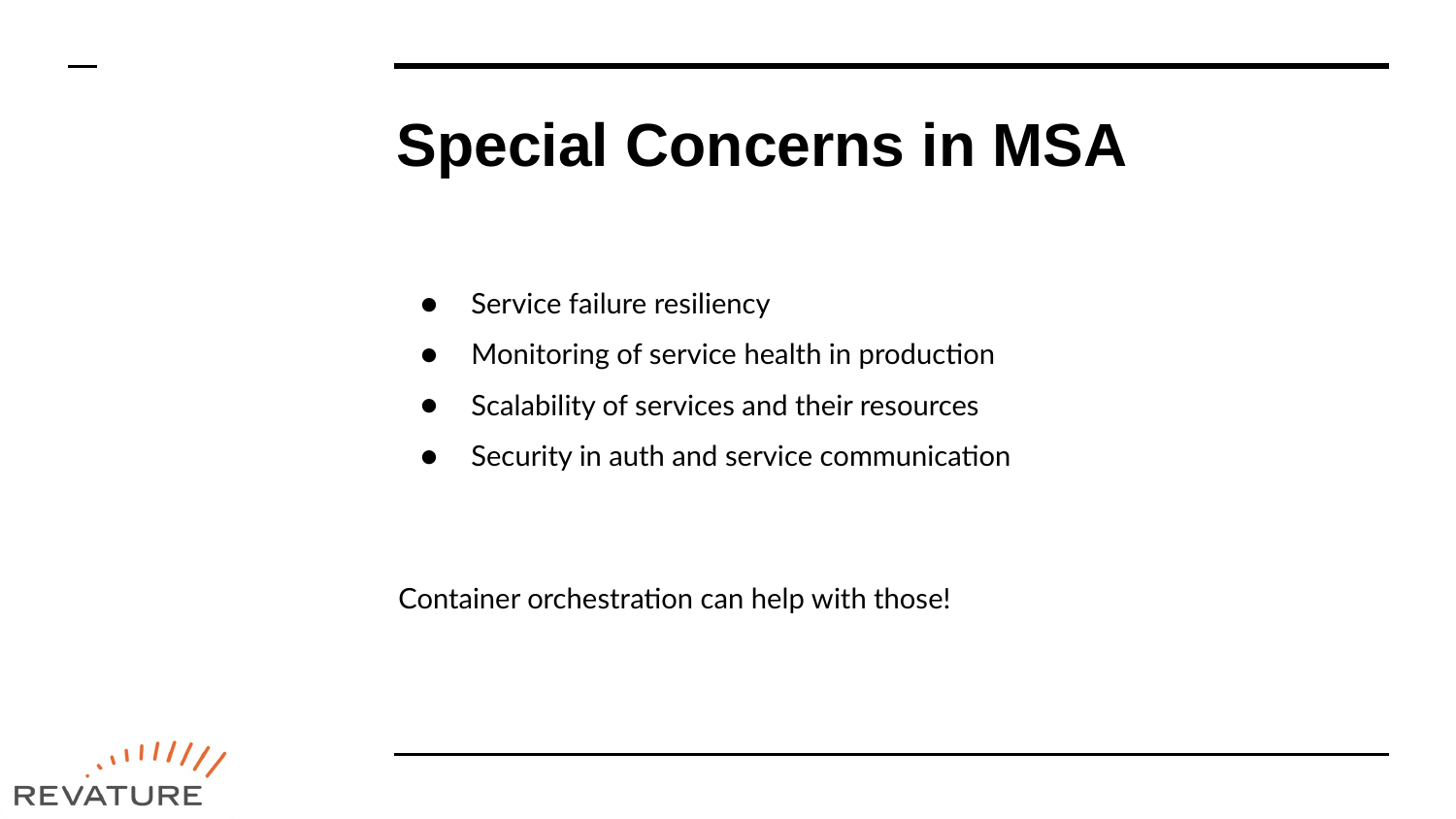

# Special Concerns in MSA
Service failure resiliency
Monitoring of service health in production
Scalability of services and their resources
Security in auth and service communication

Container orchestration can help with those!